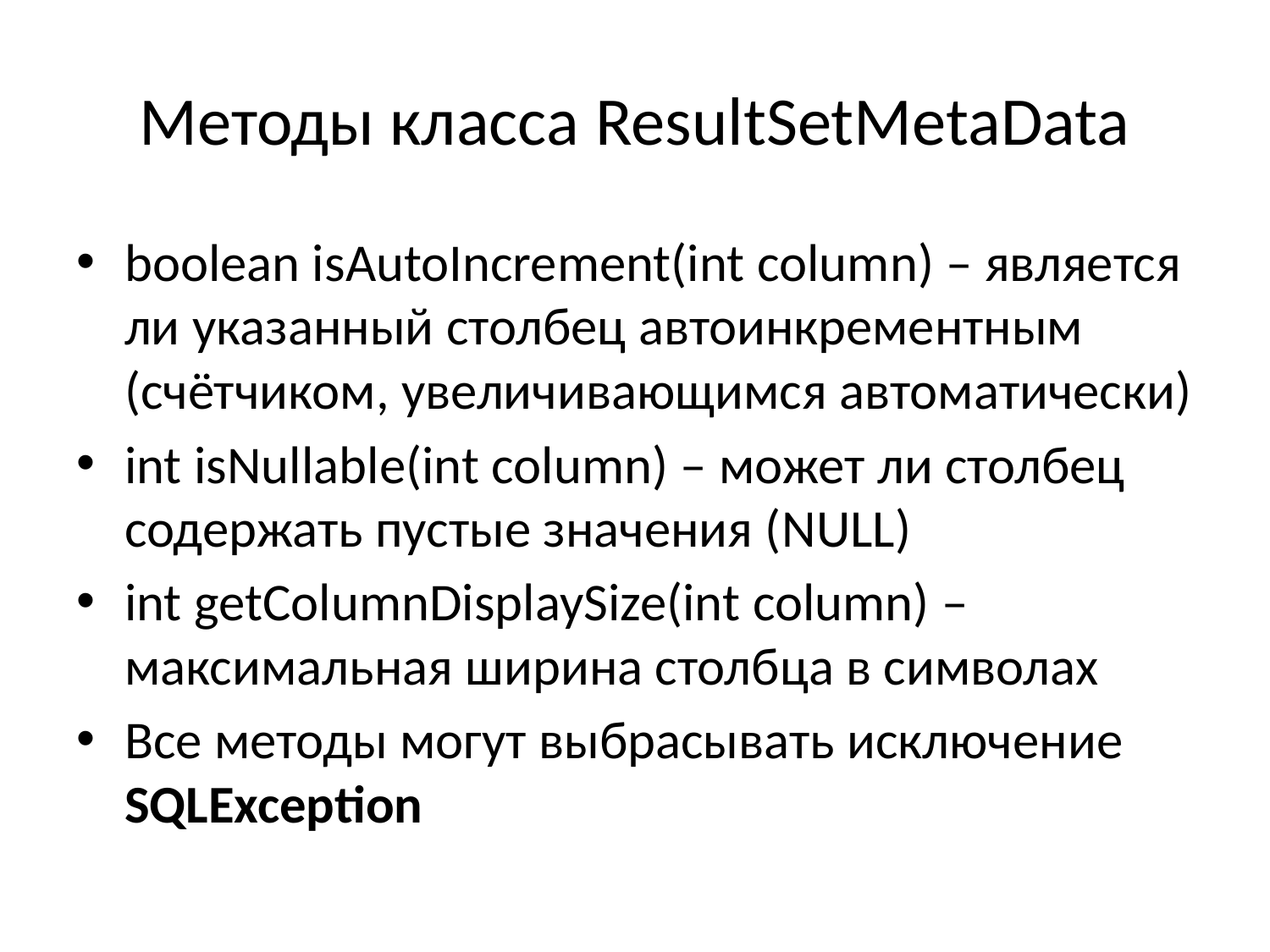

# Методы класса ResultSetMetaData
boolean isAutoIncrement(int column) – является ли указанный столбец автоинкрементным (счётчиком, увеличивающимся автоматически)
int isNullable(int column) – может ли столбец содержать пустые значения (NULL)
int getColumnDisplaySize(int column) – максимальная ширина столбца в символах
Все методы могут выбрасывать исключение SQLException